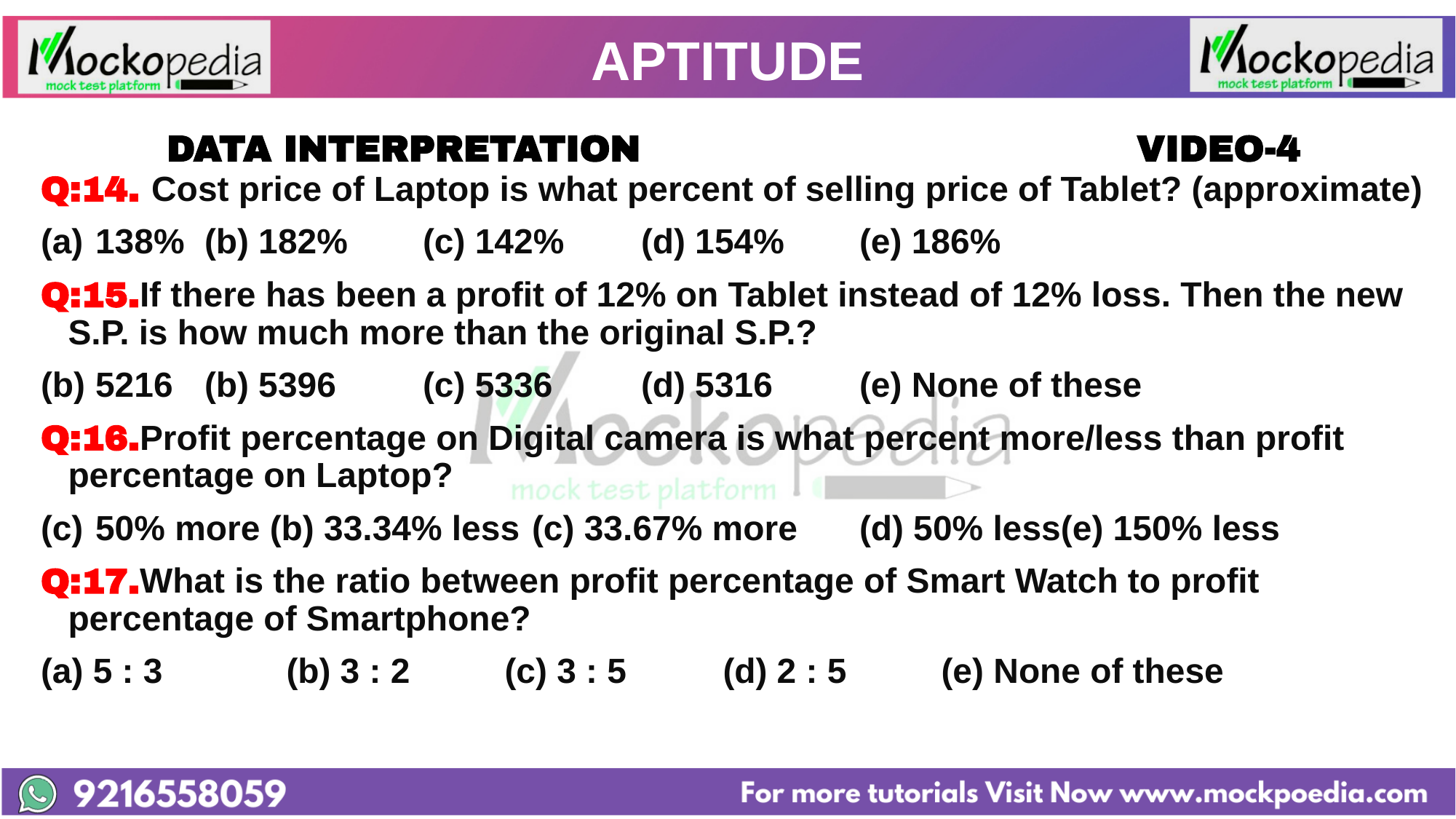

# APTITUDE
 DATA INTERPRETATION                			VIDEO-4
Q:14. Cost price of Laptop is what percent of selling price of Tablet? (approximate)
138%	(b) 182%	(c) 142%	(d) 154%	(e) 186%
Q:15.If there has been a profit of 12% on Tablet instead of 12% loss. Then the new S.P. is how much more than the original S.P.?
5216 	(b) 5396	(c) 5336 	(d) 5316	(e) None of these
Q:16.Profit percentage on Digital camera is what percent more/less than profit percentage on Laptop?
50% more (b) 33.34% less	(c) 33.67% more	(d) 50% less(e) 150% less
Q:17.What is the ratio between profit percentage of Smart Watch to profit percentage of Smartphone?
(a) 5 : 3  	(b) 3 : 2	(c) 3 : 5 	(d) 2 : 5	(e) None of these